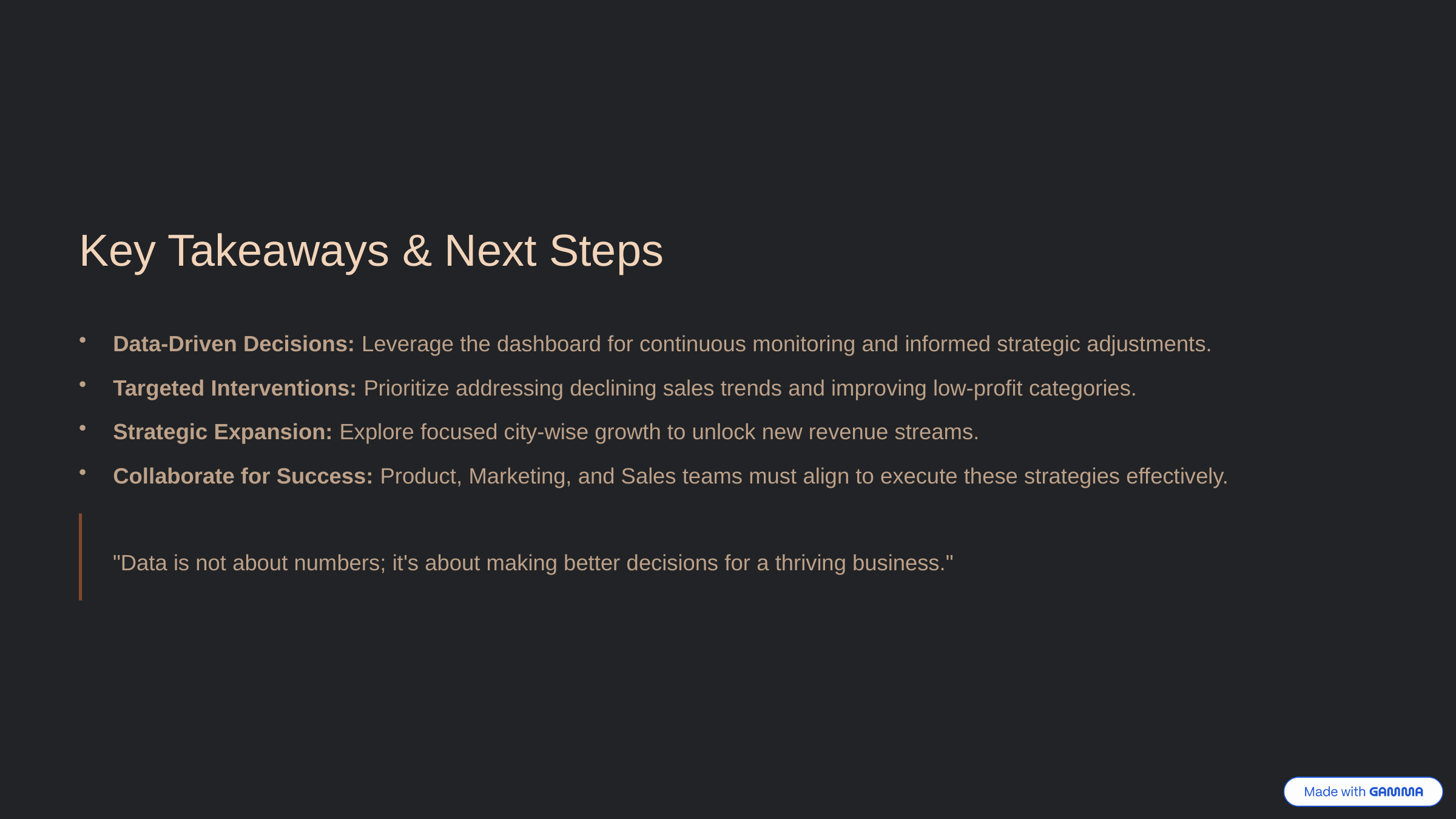

Key Takeaways & Next Steps
Data-Driven Decisions: Leverage the dashboard for continuous monitoring and informed strategic adjustments.
Targeted Interventions: Prioritize addressing declining sales trends and improving low-profit categories.
Strategic Expansion: Explore focused city-wise growth to unlock new revenue streams.
Collaborate for Success: Product, Marketing, and Sales teams must align to execute these strategies effectively.

"Data is not about numbers; it's about making better decisions for a thriving business."